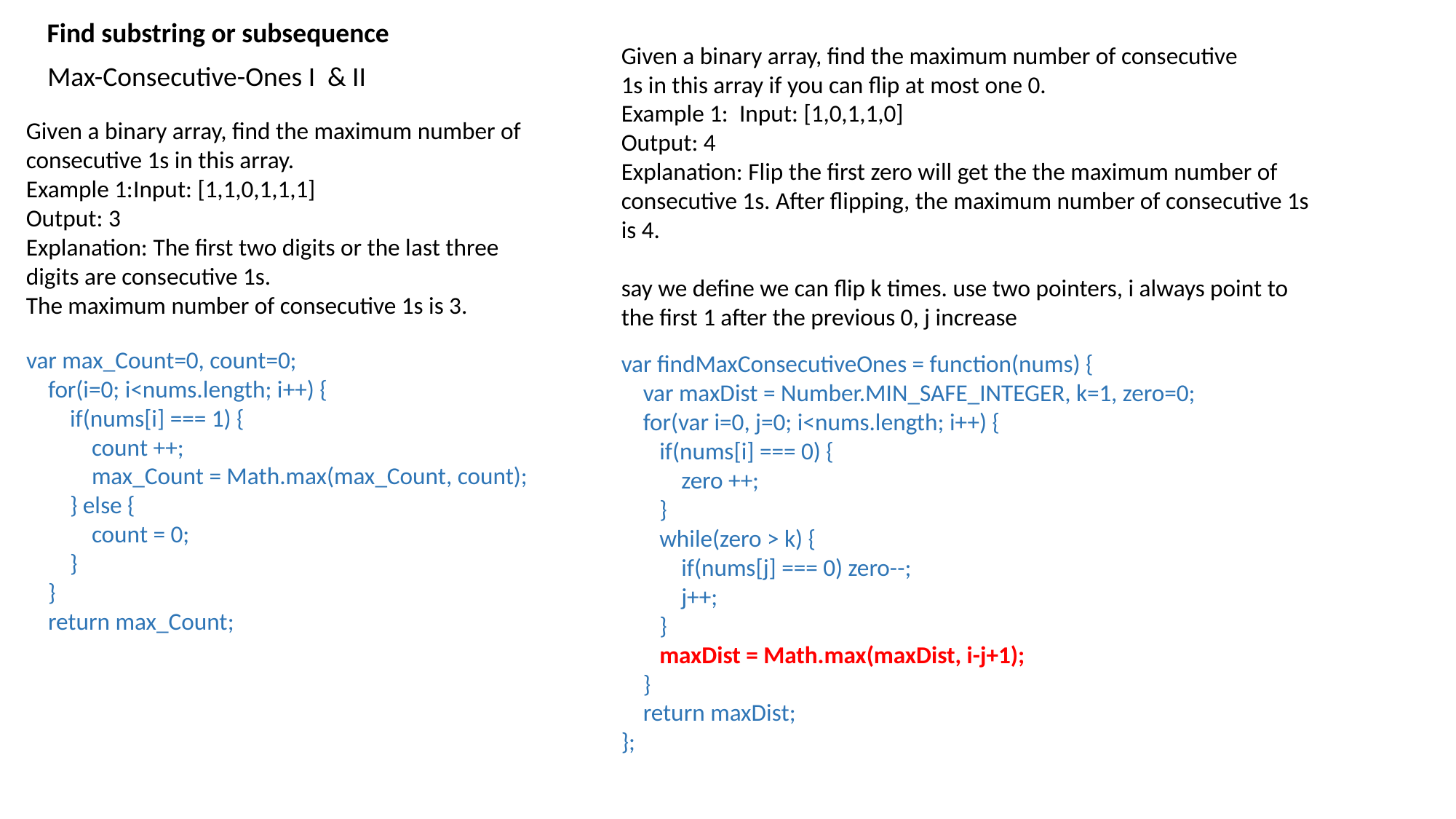

Find substring or subsequence
Given a binary array, find the maximum number of consecutive
1s in this array if you can flip at most one 0.
Example 1:  Input: [1,0,1,1,0]
Output: 4
Explanation: Flip the first zero will get the the maximum number of consecutive 1s. After flipping, the maximum number of consecutive 1s is 4.

say we define we can flip k times. use two pointers, i always point to the first 1 after the previous 0, j increase
Max-Consecutive-Ones I  & II
Given a binary array, find the maximum number of consecutive 1s in this array.
Example 1:Input: [1,1,0,1,1,1]
Output: 3
Explanation: The first two digits or the last three digits are consecutive 1s.
The maximum number of consecutive 1s is 3.
var max_Count=0, count=0;
    for(i=0; i<nums.length; i++) {
        if(nums[i] === 1) {
            count ++;
            max_Count = Math.max(max_Count, count);
        } else {
            count = 0;
        }
    }
    return max_Count;
var findMaxConsecutiveOnes = function(nums) {
    var maxDist = Number.MIN_SAFE_INTEGER, k=1, zero=0;
    for(var i=0, j=0; i<nums.length; i++) {
       if(nums[i] === 0) {
           zero ++;
       }
       while(zero > k) {
           if(nums[j] === 0) zero--;
           j++;
       }
       maxDist = Math.max(maxDist, i-j+1);
    }
    return maxDist;
};